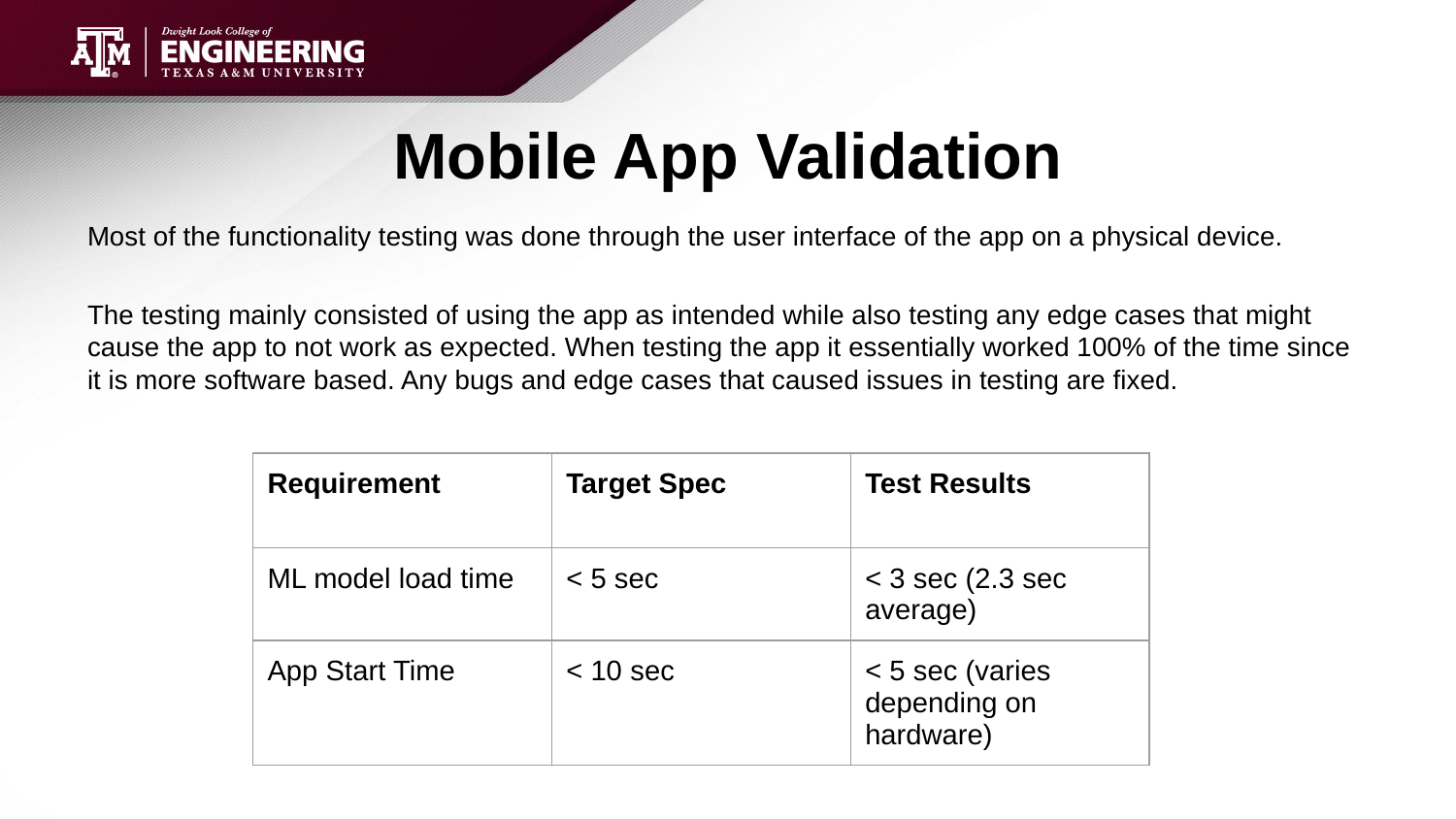

# Mobile App Validation
Most of the functionality testing was done through the user interface of the app on a physical device.

The testing mainly consisted of using the app as intended while also testing any edge cases that might cause the app to not work as expected. When testing the app it essentially worked 100% of the time since it is more software based. Any bugs and edge cases that caused issues in testing are fixed.
| Requirement | Target Spec | Test Results |
| --- | --- | --- |
| ML model load time | < 5 sec | < 3 sec (2.3 sec average) |
| App Start Time | < 10 sec | < 5 sec (varies depending on hardware) |